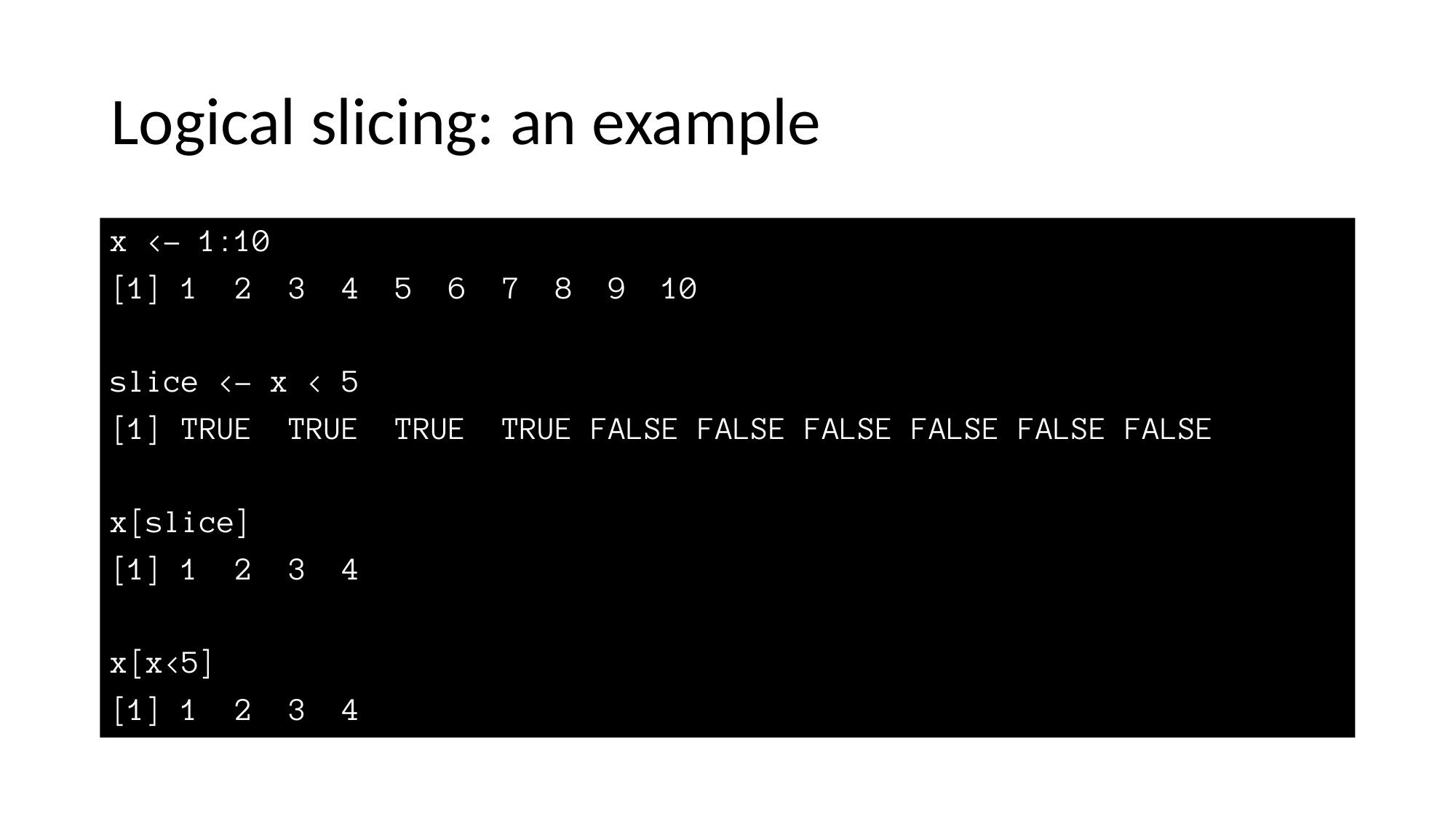

# Logical slicing: an example
x <- 1:10
[1] 1  2  3  4  5  6  7  8  9  10

slice <- x < 5
[1] TRUE  TRUE  TRUE  TRUE FALSE FALSE FALSE FALSE FALSE FALSE

x[slice]
[1] 1  2  3  4

x[x<5]
[1] 1  2  3  4